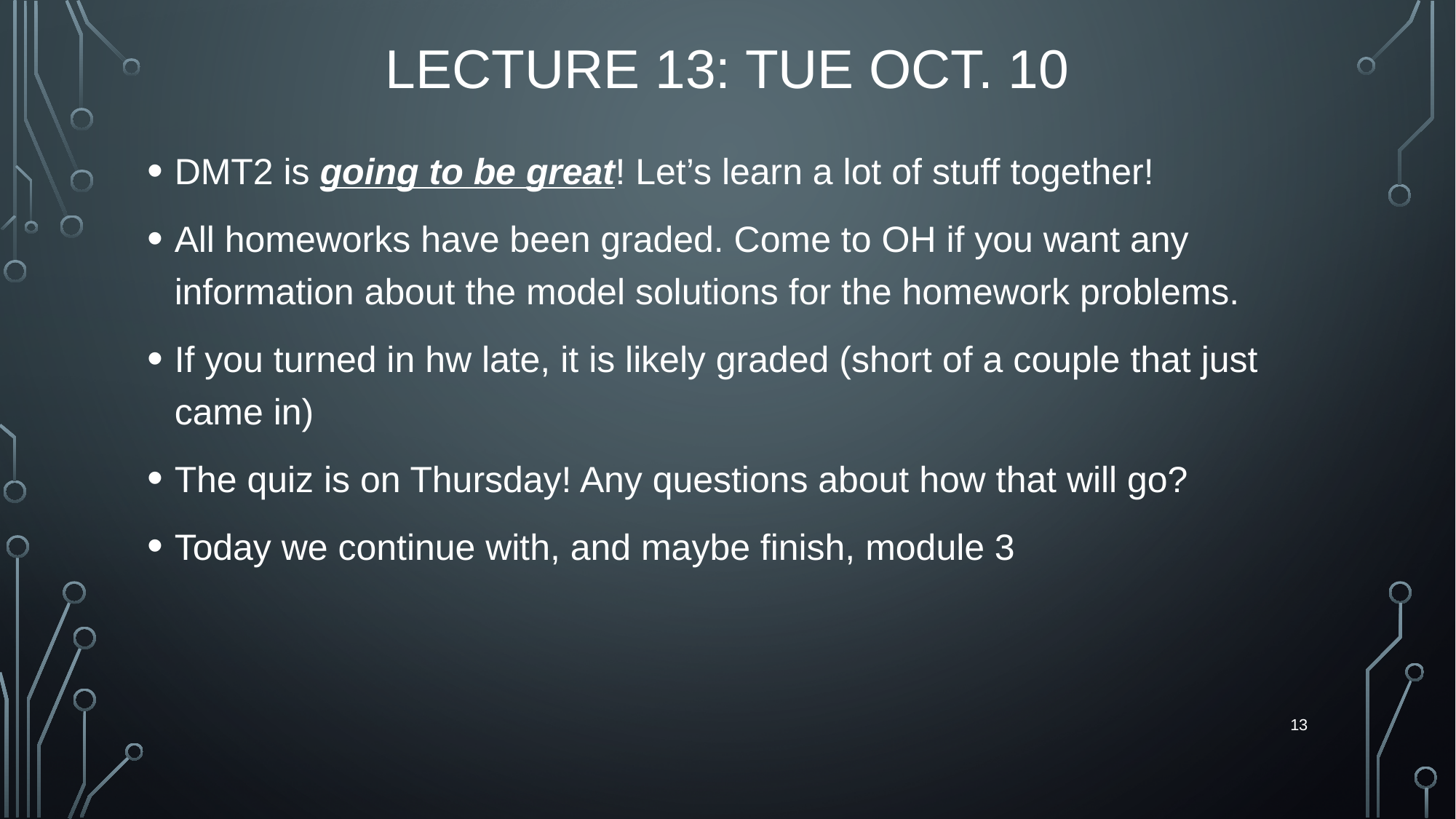

# Lecture 13: TUE Oct. 10
DMT2 is going to be great! Let’s learn a lot of stuff together!
All homeworks have been graded. Come to OH if you want any information about the model solutions for the homework problems.
If you turned in hw late, it is likely graded (short of a couple that just came in)
The quiz is on Thursday! Any questions about how that will go?
Today we continue with, and maybe finish, module 3
13